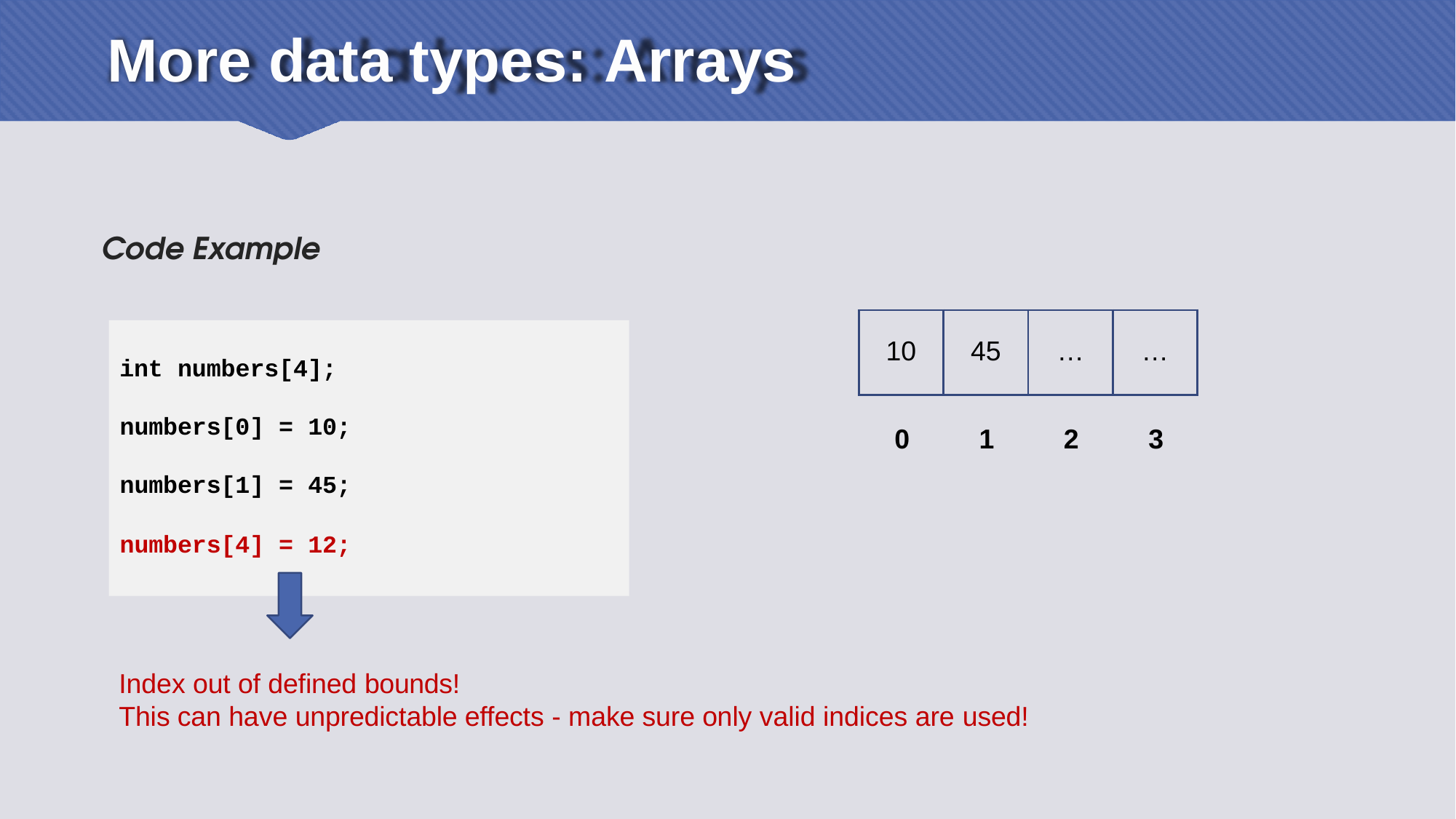

# More data types: Arrays
Code Example
| 10 | 45 | … | … |
| --- | --- | --- | --- |

int numbers[4];
numbers[0] = 10;
0
1
2
3
numbers[1] = 45;

numbers[4] = 12;

Index out of defined bounds!
This can have unpredictable effects - make sure only valid indices are used!